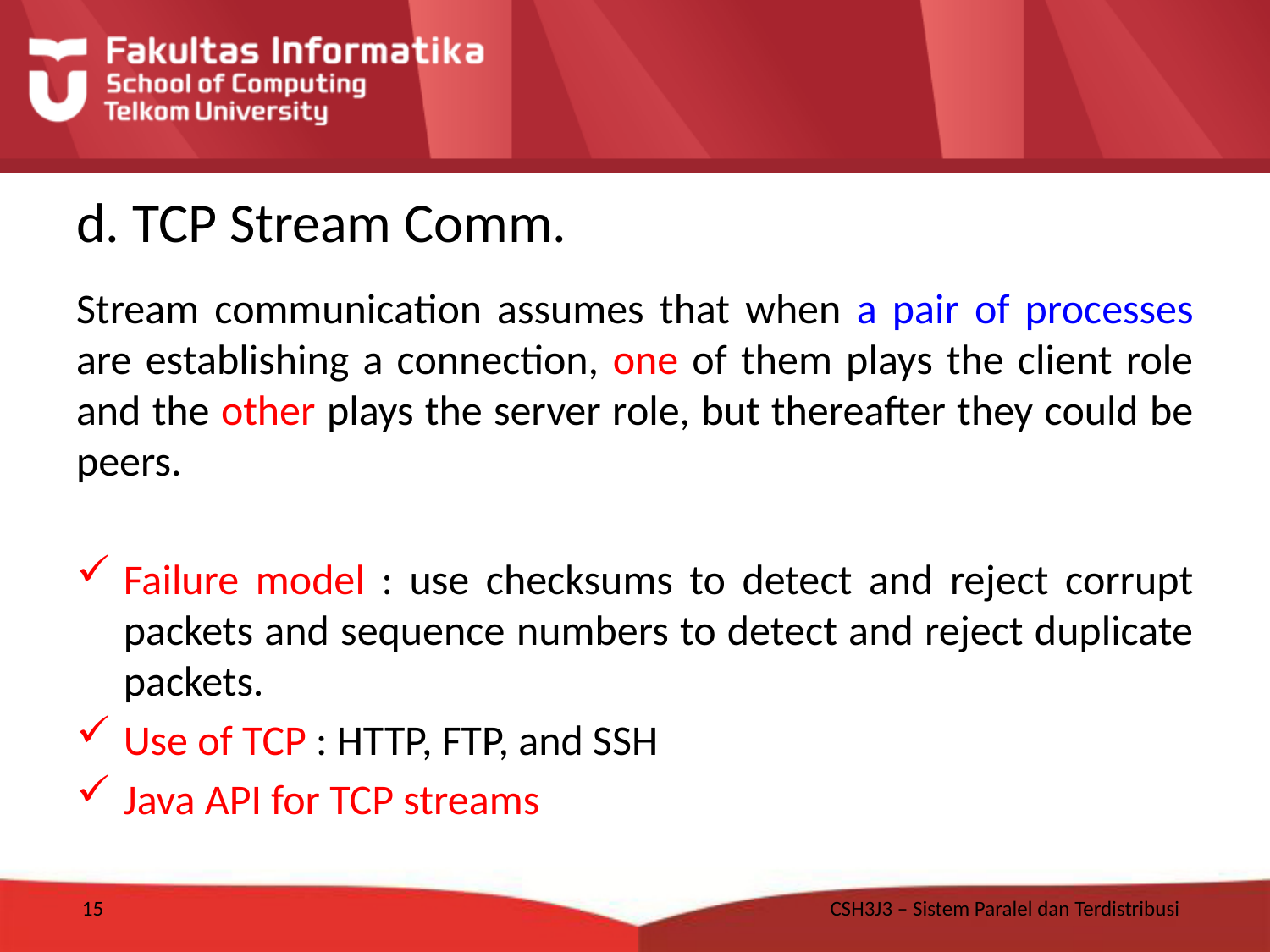

# d. TCP Stream Comm.
Stream communication assumes that when a pair of processes are establishing a connection, one of them plays the client role and the other plays the server role, but thereafter they could be peers.

Failure model : use checksums to detect and reject corrupt packets and sequence numbers to detect and reject duplicate packets.
Use of TCP : HTTP, FTP, and SSH
Java API for TCP streams
15
CSH3J3 – Sistem Paralel dan Terdistribusi